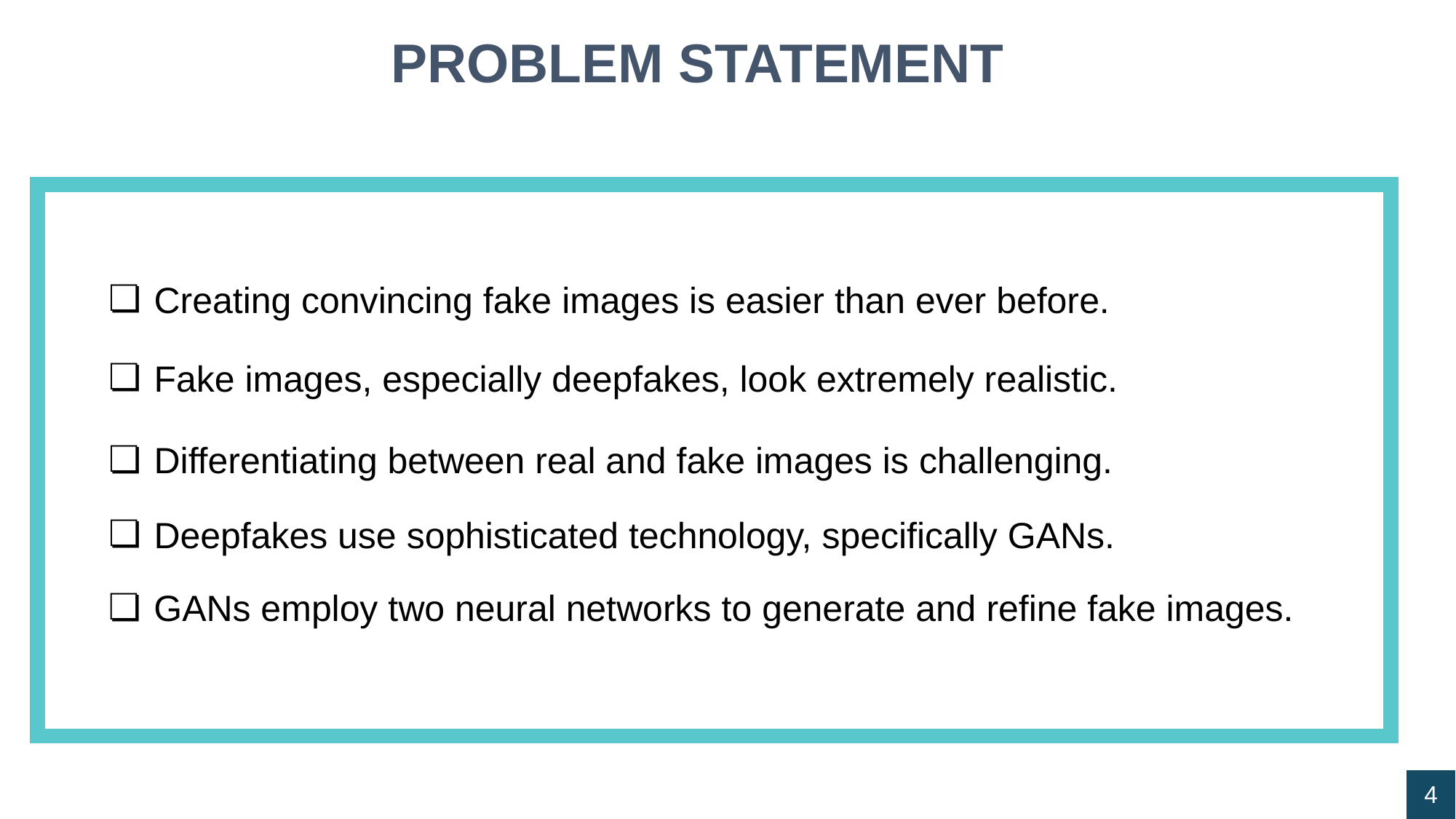

PROBLEM STATEMENT

Creating convincing fake images is easier than ever before.

Fake images, especially deepfakes, look extremely realistic.

Differentiating between real and fake images is challenging.
Deepfakes use sophisticated technology, specifically GANs.
GANs employ two neural networks to generate and refine fake images.
4